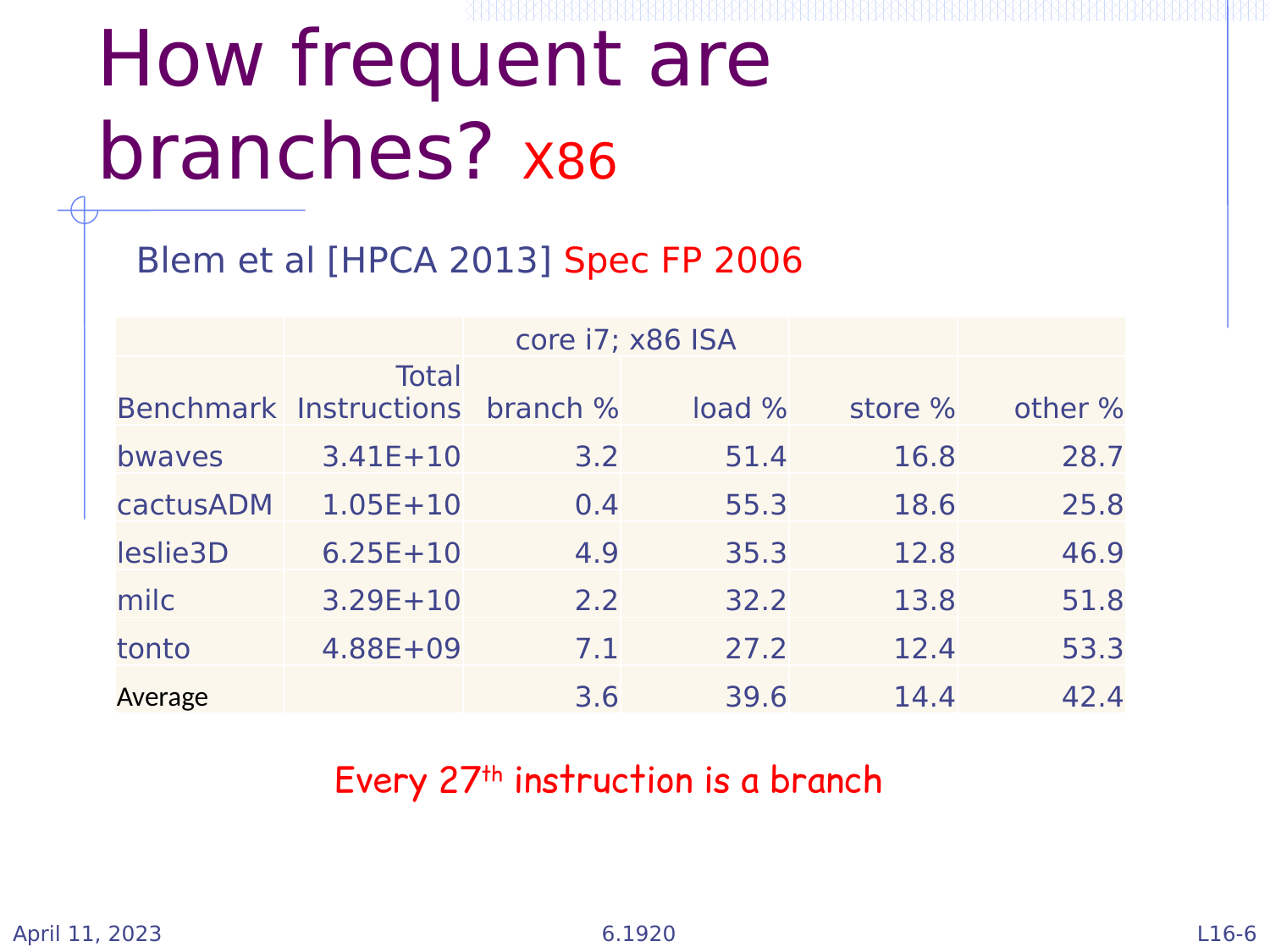

# How frequent are branches? X86
Blem et al [HPCA 2013] Spec FP 2006
|  |  | core i7; x86 ISA |  |  |  |
| --- | --- | --- | --- | --- | --- |
| Benchmark | Total Instructions | branch % | load % | store % | other % |
| bwaves | 3.41E+10 | 3.2 | 51.4 | 16.8 | 28.7 |
| cactusADM | 1.05E+10 | 0.4 | 55.3 | 18.6 | 25.8 |
| leslie3D | 6.25E+10 | 4.9 | 35.3 | 12.8 | 46.9 |
| milc | 3.29E+10 | 2.2 | 32.2 | 13.8 | 51.8 |
| tonto | 4.88E+09 | 7.1 | 27.2 | 12.4 | 53.3 |
| Average |  | 3.6 | 39.6 | 14.4 | 42.4 |
Every 27th instruction is a branch
April 11, 2023
6.1920
L16-6